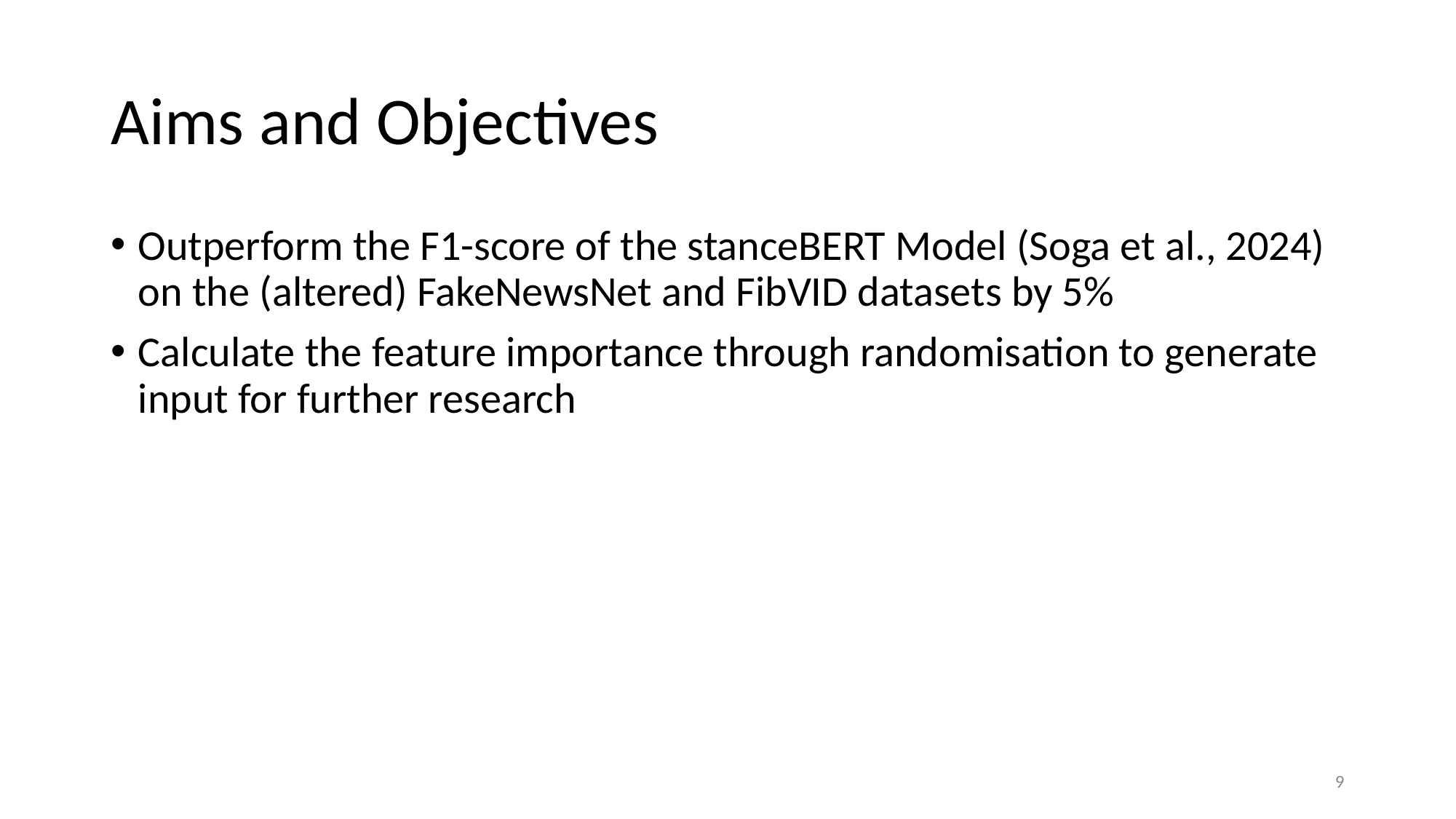

# Aims and Objectives
Outperform the F1-score of the stanceBERT Model (Soga et al., 2024) on the (altered) FakeNewsNet and FibVID datasets by 5%
Calculate the feature importance through randomisation to generate input for further research

9